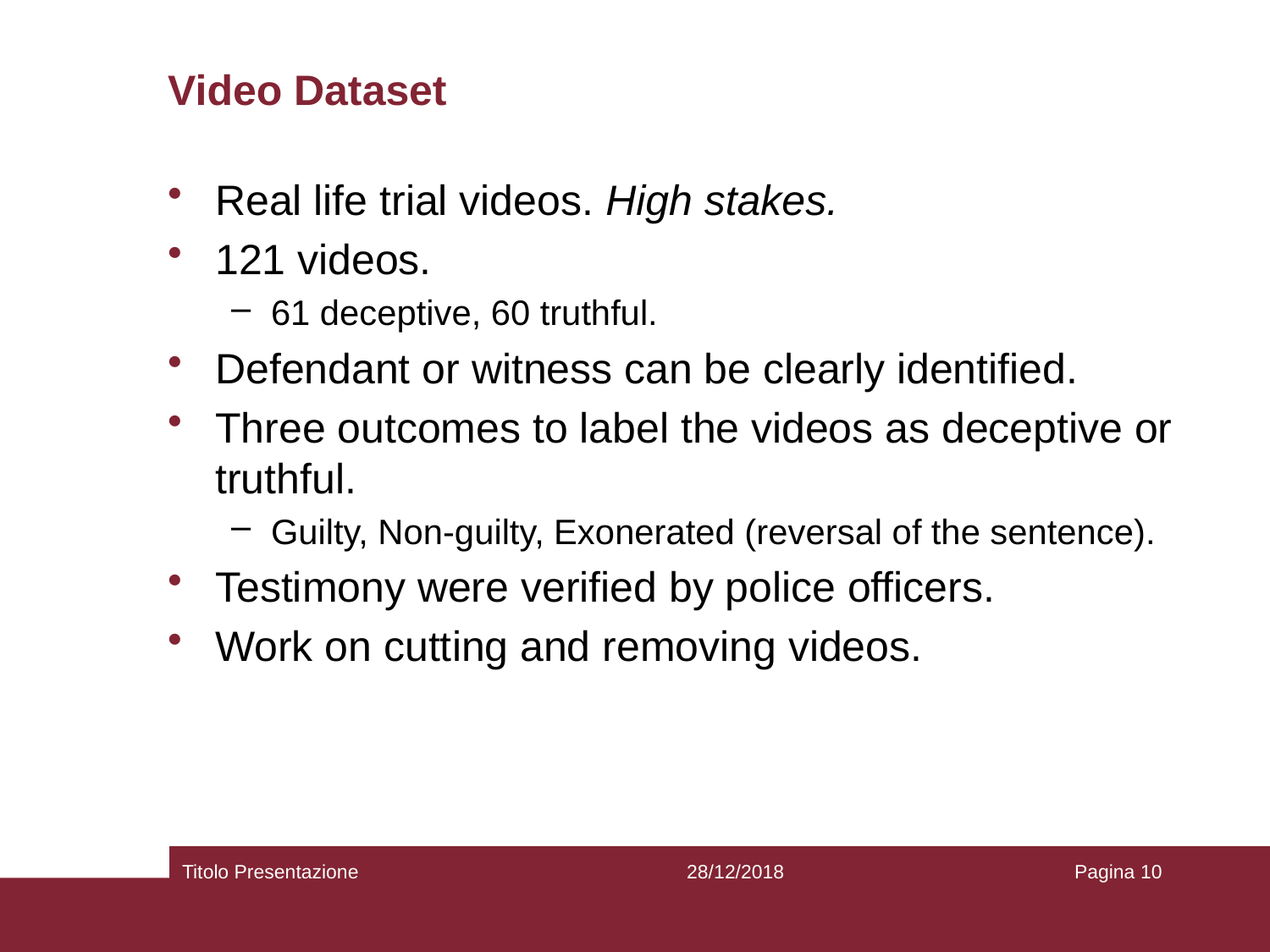

# Video Dataset
Real life trial videos. High stakes.
121 videos.
61 deceptive, 60 truthful.
Defendant or witness can be clearly identified.
Three outcomes to label the videos as deceptive or truthful.
Guilty, Non-guilty, Exonerated (reversal of the sentence).
Testimony were verified by police officers.
Work on cutting and removing videos.

Titolo Presentazione
28/12/2018
Pagina 10